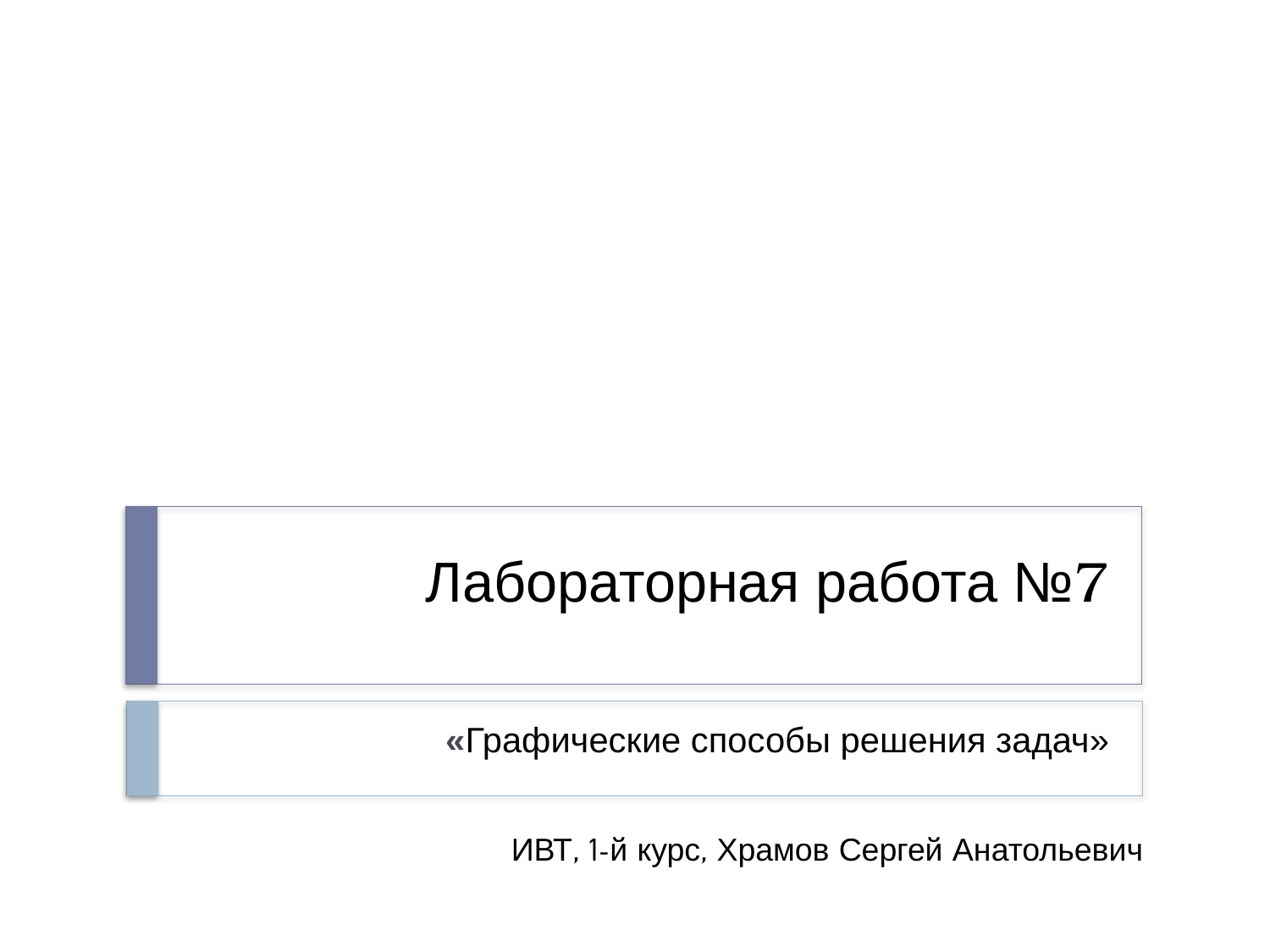

# Лабораторная работа №7
«Графические способы решения задач»

ИВТ, 1-й курс, Храмов Сергей Анатольевич